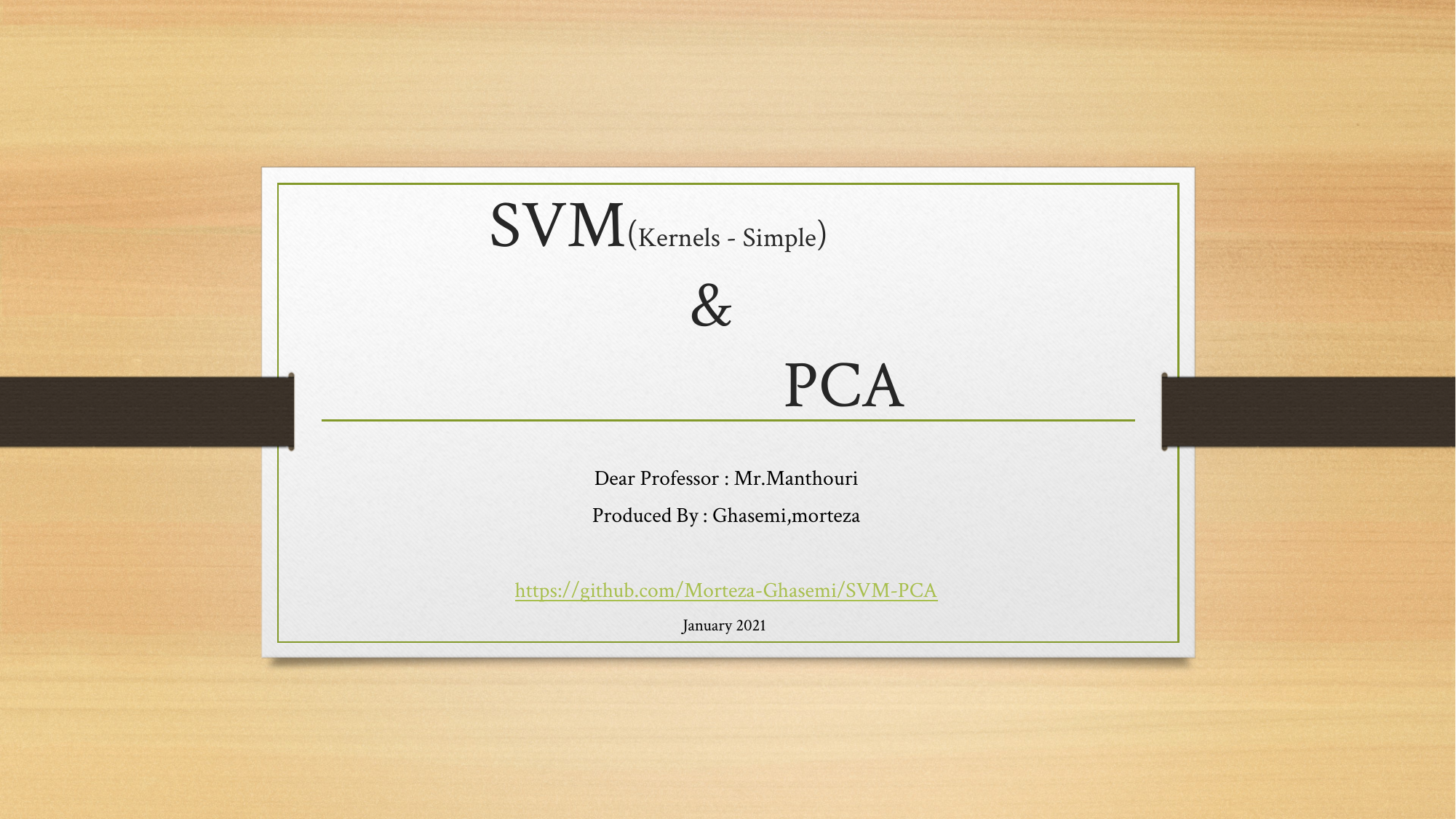

# SVM(Kernels - Simple) & PCA
Dear Professor : Mr.Manthouri
Produced By : Ghasemi,morteza

https://github.com/Morteza-Ghasemi/SVM-PCA
January 2021